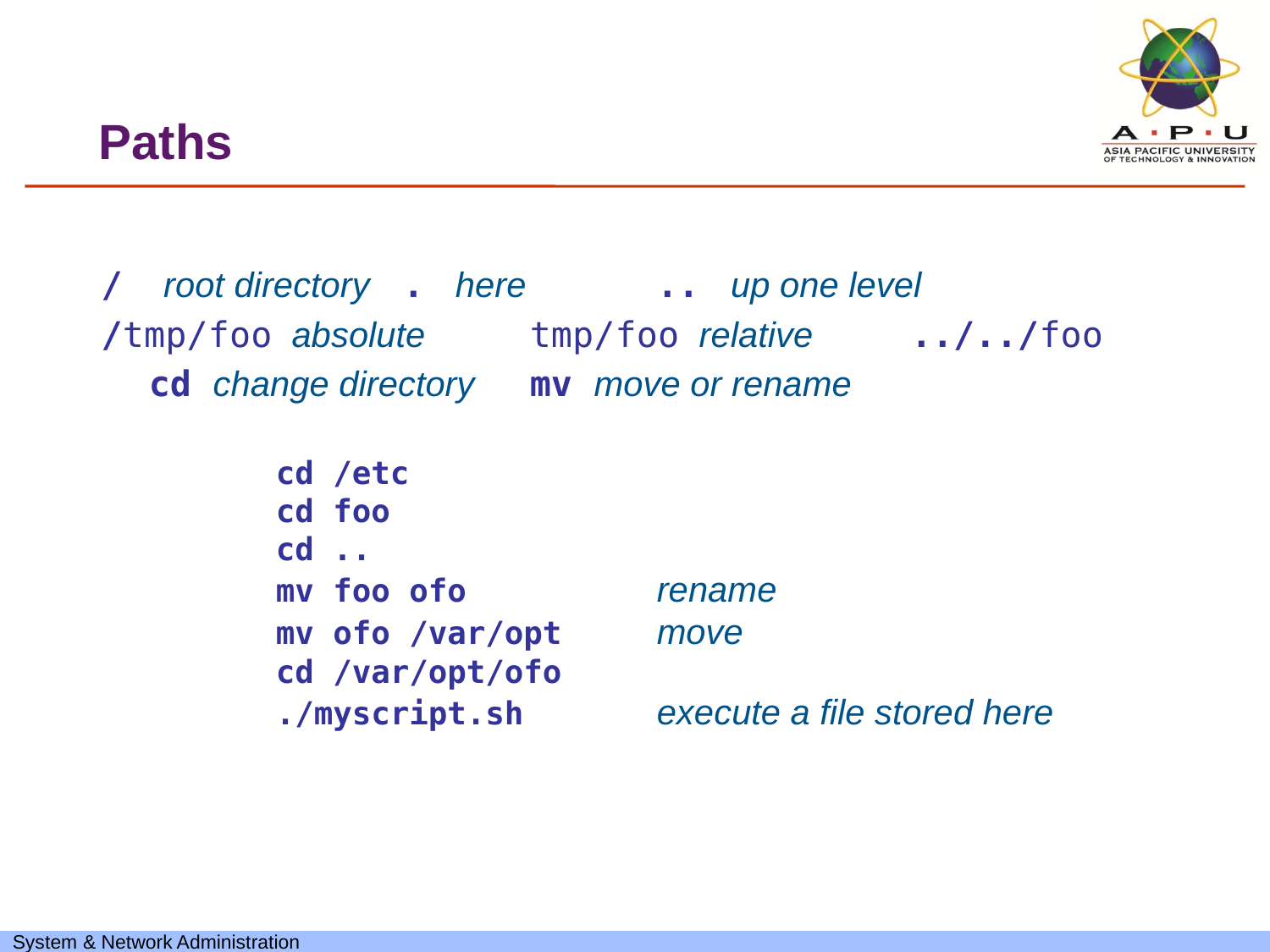

Paths
/   root directory	.  here		..  up one level
/tmp/foo  absolute	tmp/foo  relative	../../foo
	cd change directory	mv move or rename

		cd /etc
		cd foo
		cd ..
		mv foo ofo		rename
		mv ofo /var/opt	move
		cd /var/opt/ofo
		./myscript.sh		execute a file stored here